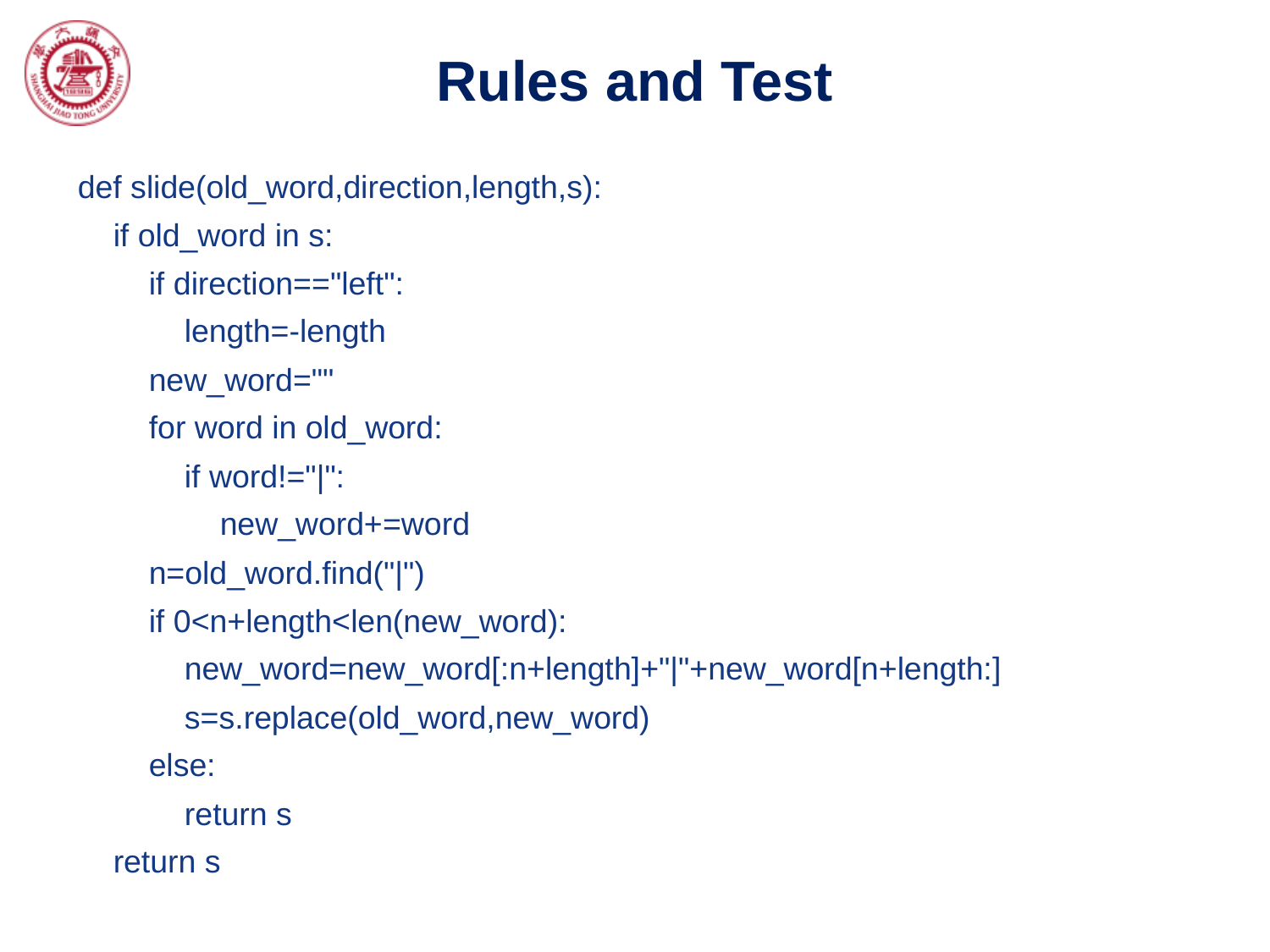

# Rules and Test
def slide(old_word,direction,length,s):
    if old_word in s:
        if direction=="left":
            length=-length
        new_word=""
        for word in old_word:
            if word!="|":
                new_word+=word
        n=old_word.find("|")
        if 0<n+length<len(new_word):
            new_word=new_word[:n+length]+"|"+new_word[n+length:]
            s=s.replace(old_word,new_word)
        else:
            return s
    return s